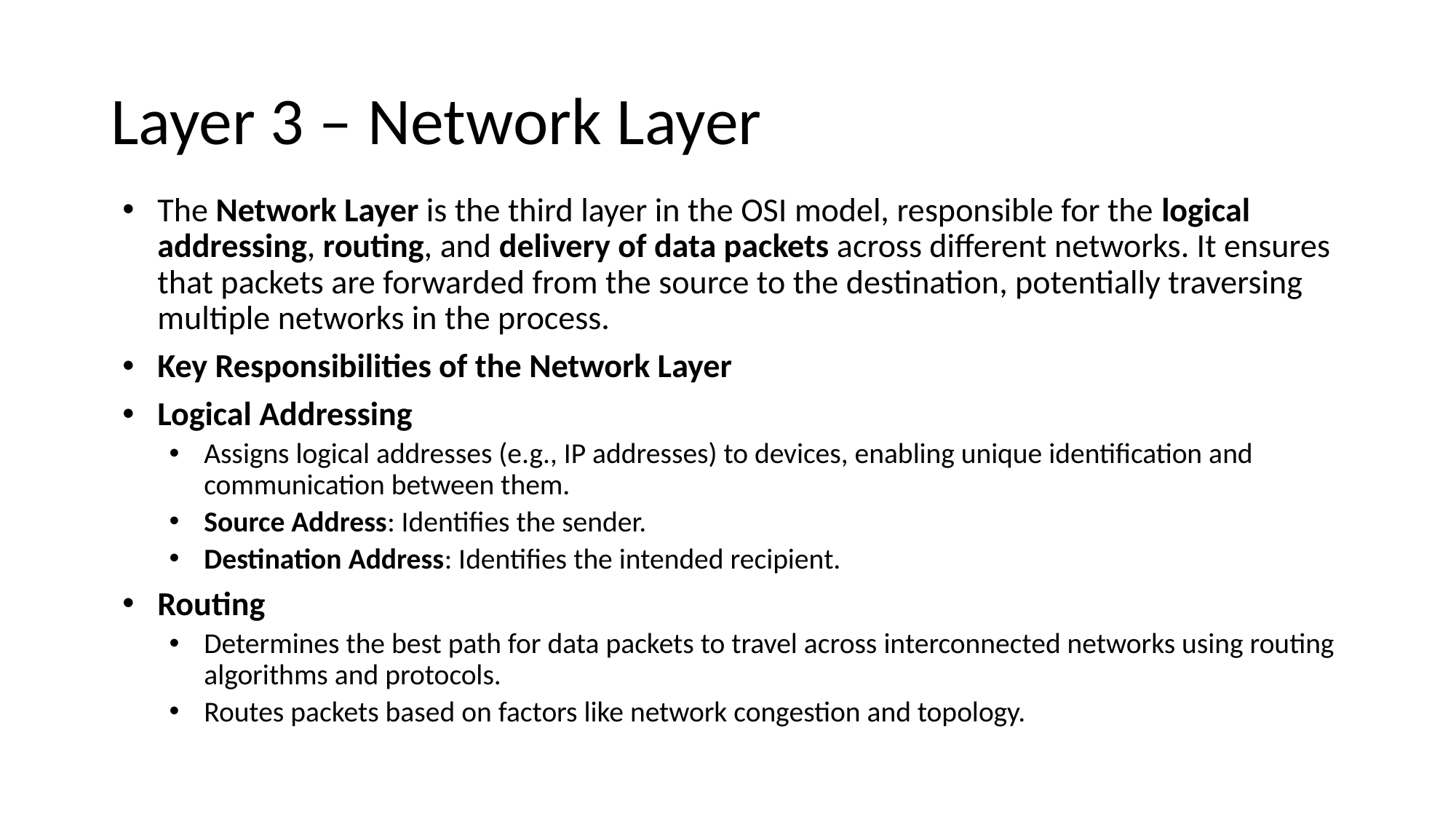

# Layer 3 – Network Layer
The Network Layer is the third layer in the OSI model, responsible for the logical addressing, routing, and delivery of data packets across different networks. It ensures that packets are forwarded from the source to the destination, potentially traversing multiple networks in the process.
Key Responsibilities of the Network Layer
Logical Addressing
Assigns logical addresses (e.g., IP addresses) to devices, enabling unique identification and communication between them.
Source Address: Identifies the sender.
Destination Address: Identifies the intended recipient.
Routing
Determines the best path for data packets to travel across interconnected networks using routing algorithms and protocols.
Routes packets based on factors like network congestion and topology.